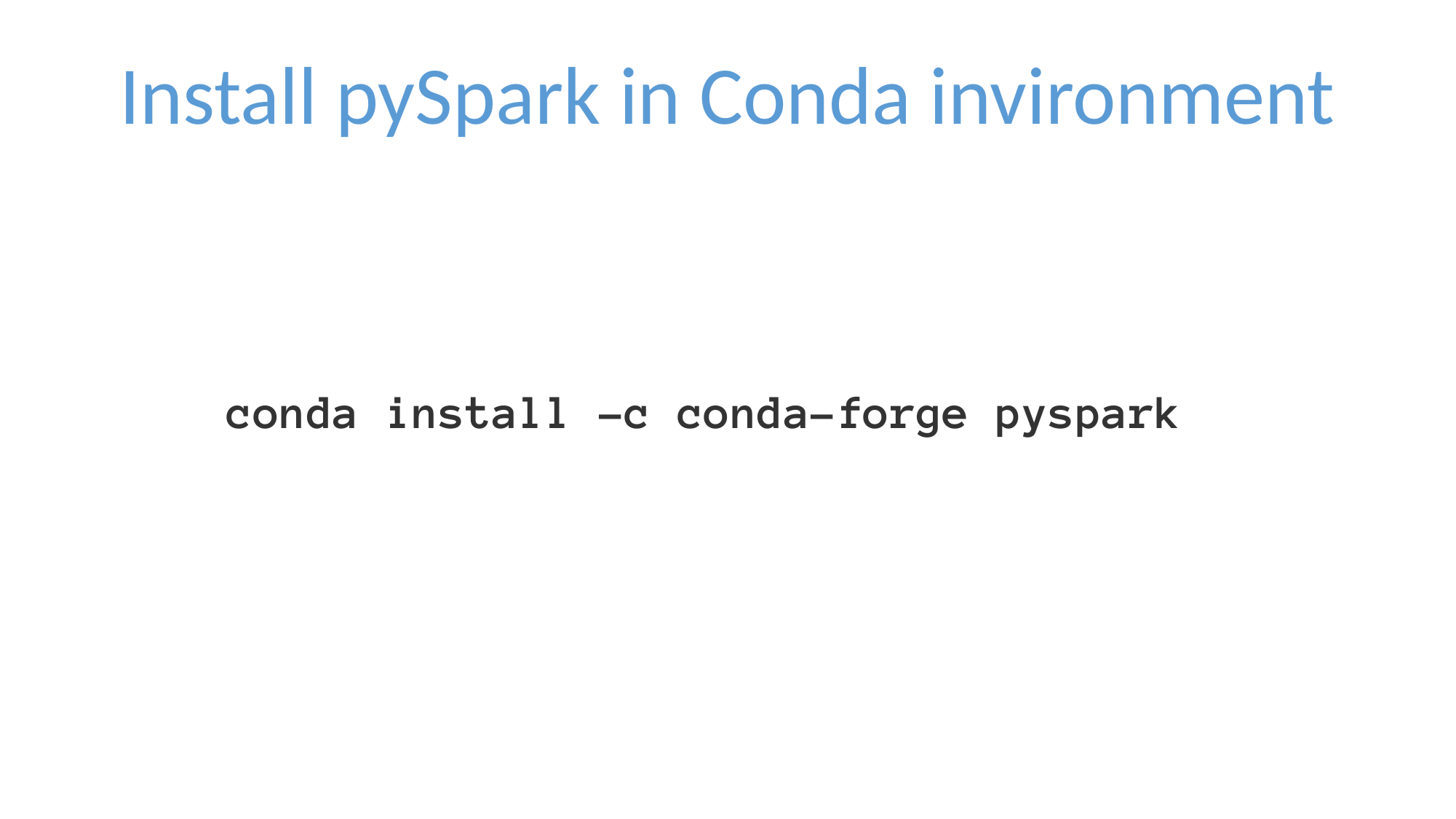

Install pySpark in Conda invironment
conda install -c conda-forge pyspark